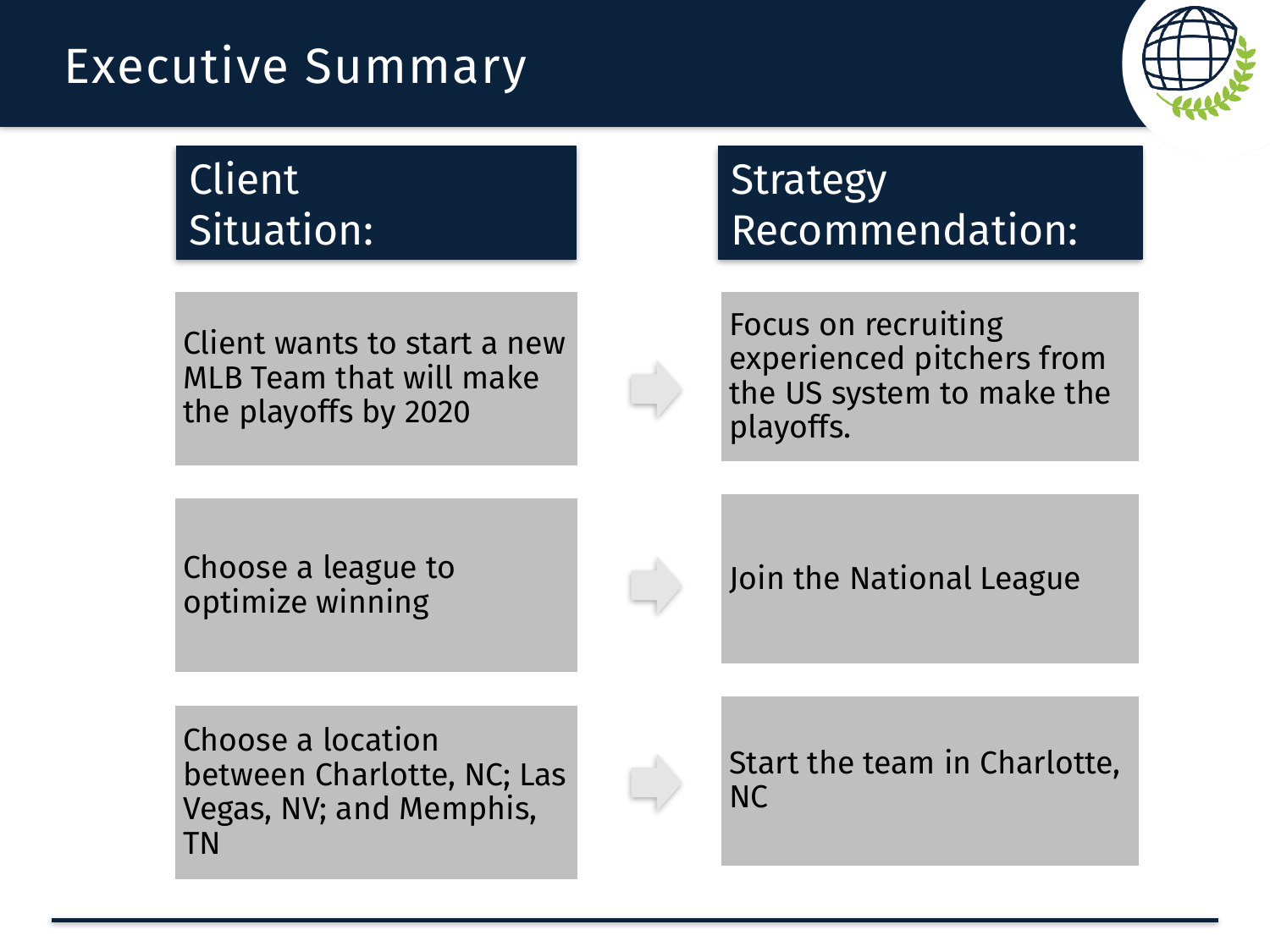

# Executive Summary
Client
Situation:
Strategy Recommendation:
Client wants to start a new MLB Team that will make the playoffs by 2020
Choose a league to optimize winning
Choose a location between Charlotte, NC; Las Vegas, NV; and Memphis, TN
Focus on recruiting experienced pitchers from the US system to make the playoffs.
Join the National League
Start the team in Charlotte, NC